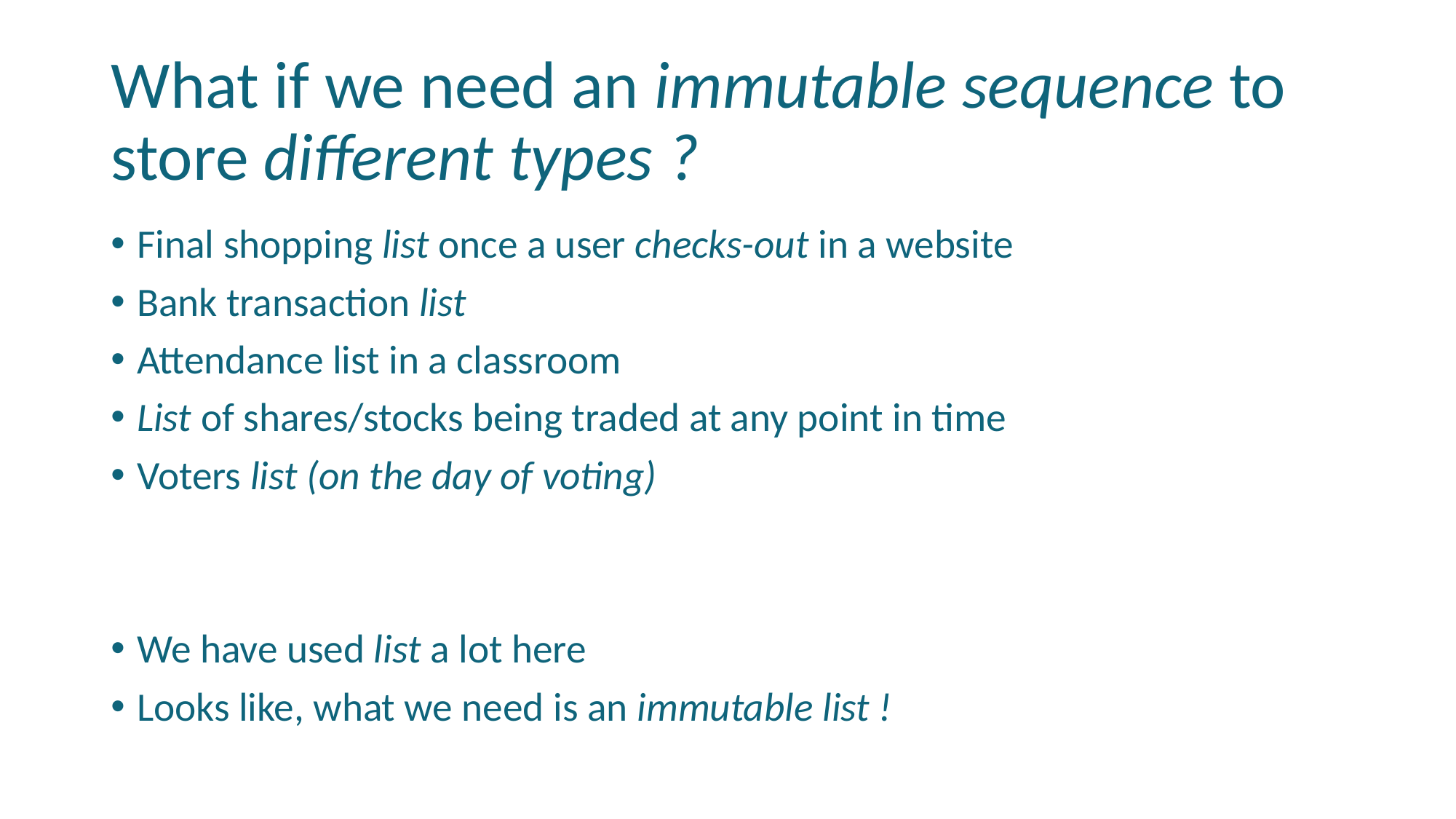

# What if we need an immutable sequence to store different types ?
Final shopping list once a user checks-out in a website
Bank transaction list
Attendance list in a classroom
List of shares/stocks being traded at any point in time
Voters list (on the day of voting)

We have used list a lot here
Looks like, what we need is an immutable list !